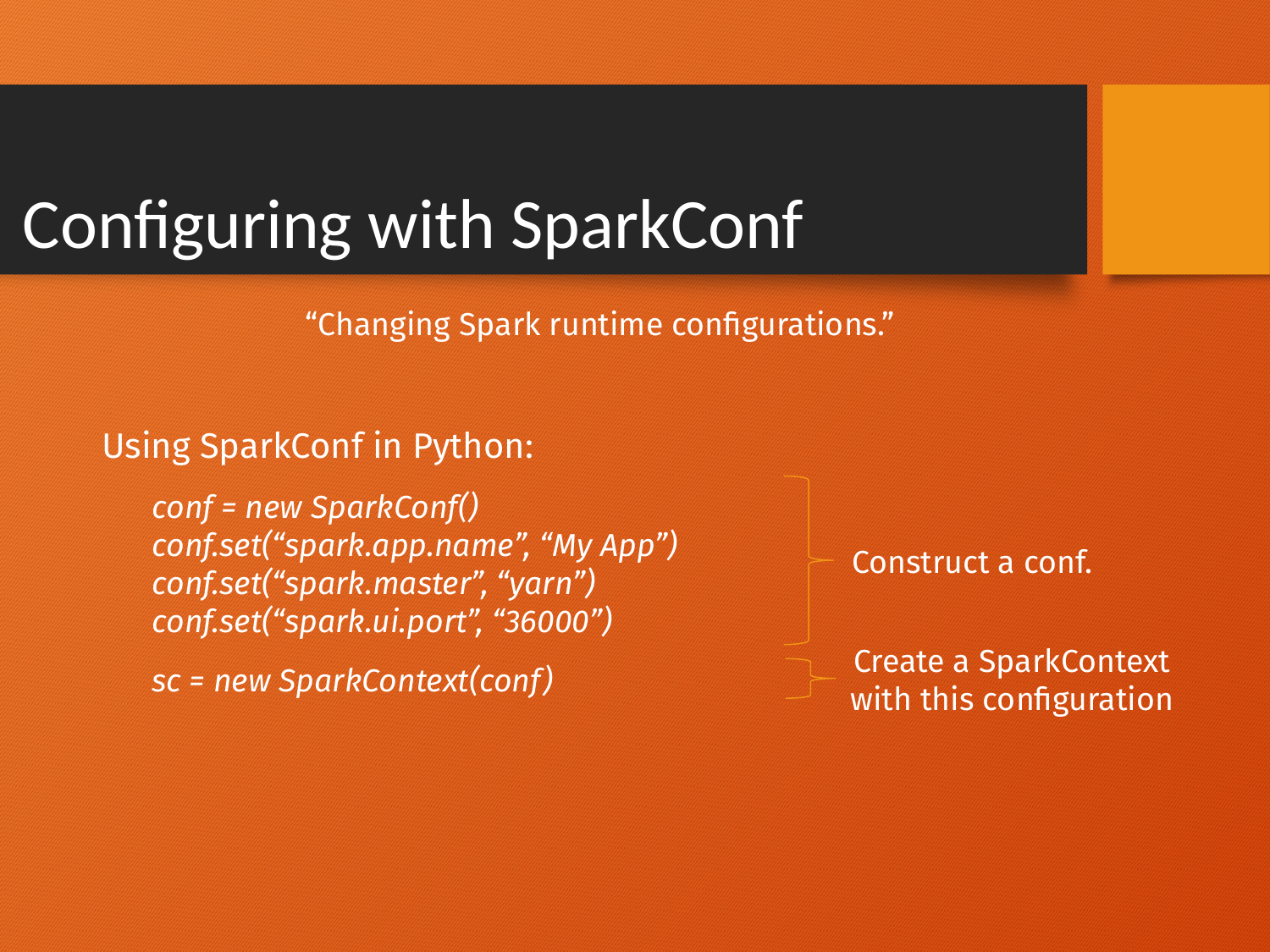

Configuring with SparkConf
“Changing Spark runtime configurations.”
Using SparkConf in Python:
conf = new SparkConf()
conf.set(“spark.app.name”, “My App”)
conf.set(“spark.master”, “yarn”)
conf.set(“spark.ui.port”, “36000”)
sc = new SparkContext(conf)

Construct a conf.
Create a SparkContext with this configuration